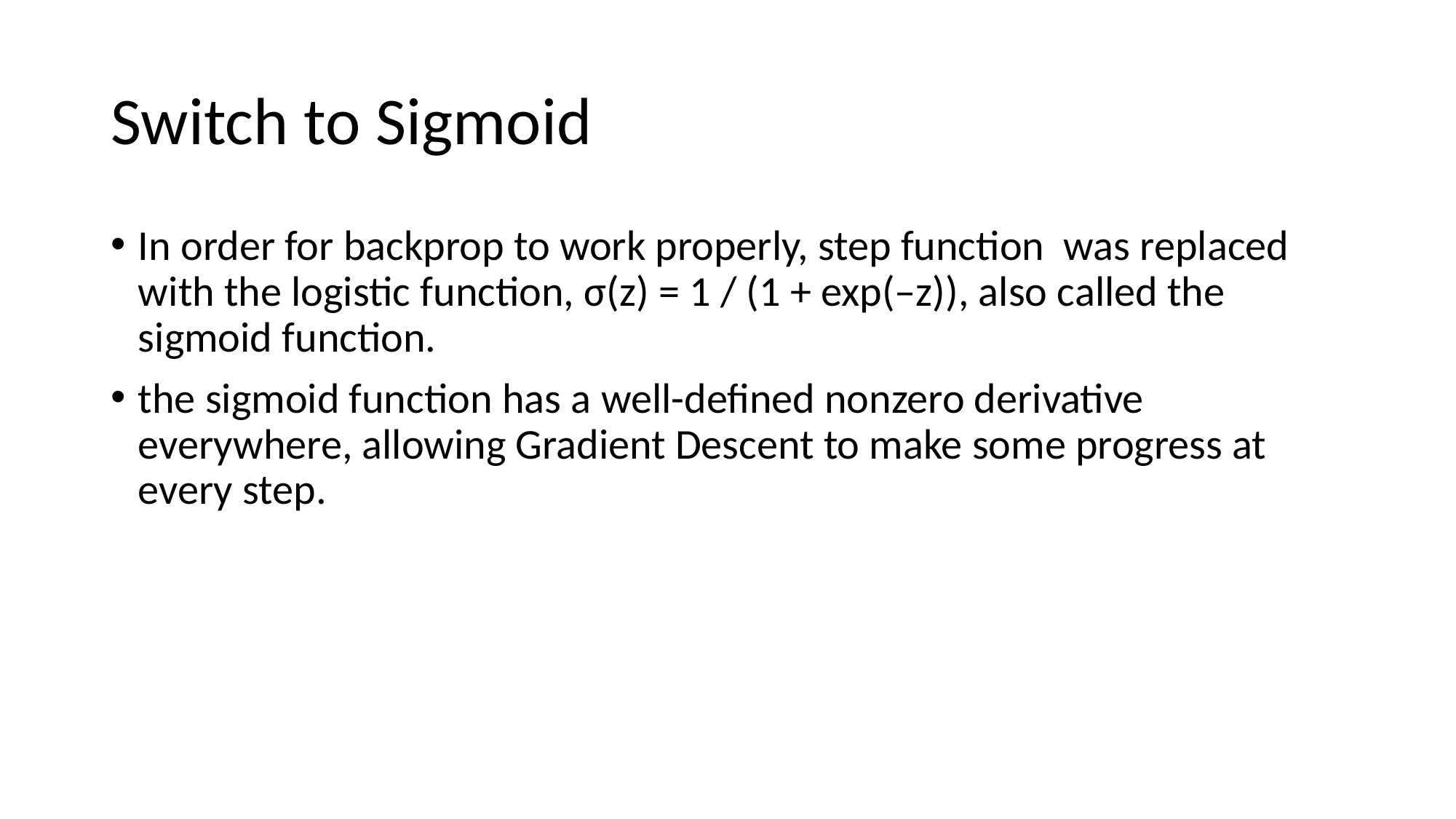

# Switch to Sigmoid
In order for backprop to work properly, step function  was replaced with the logistic function, σ(z) = 1 / (1 + exp(–z)), also called the sigmoid function.
the sigmoid function has a well-defined nonzero derivative everywhere, allowing Gradient Descent to make some progress at every step.